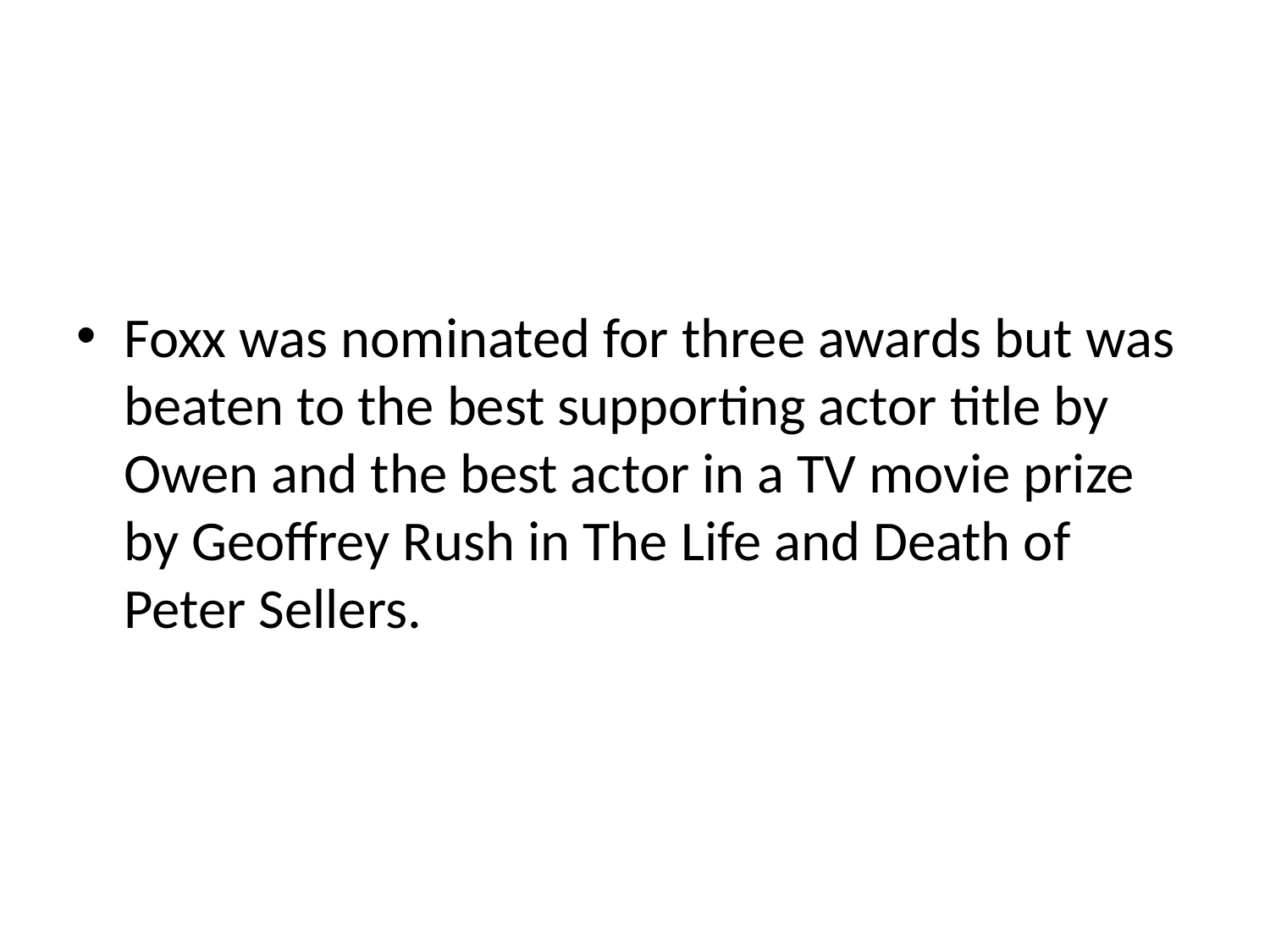

#

Foxx was nominated for three awards but was beaten to the best supporting actor title by Owen and the best actor in a TV movie prize by Geoffrey Rush in The Life and Death of Peter Sellers.